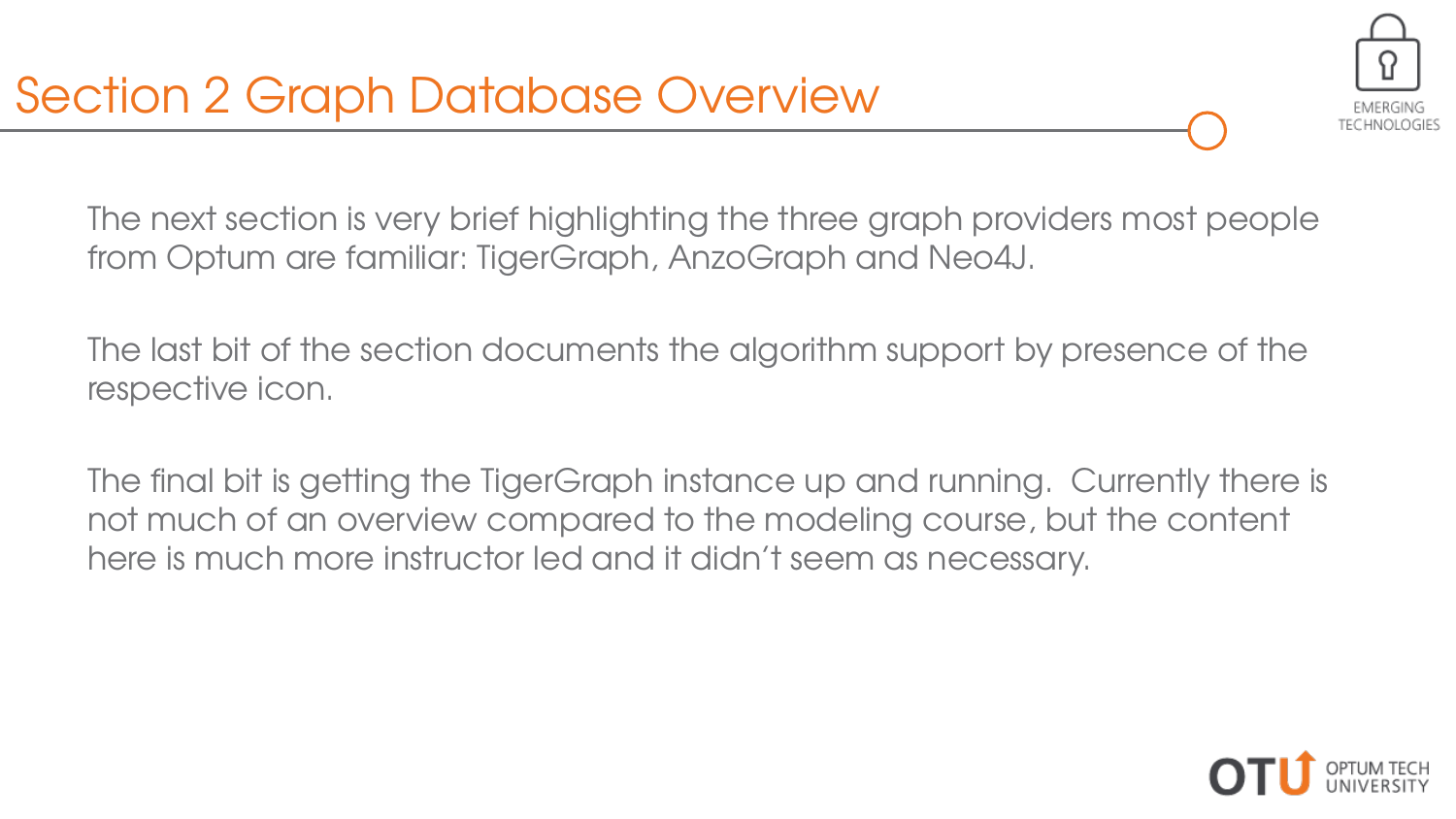

Section 2 Graph Database Overview
The next section is very brief highlighting the three graph providers most people from Optum are familiar: TigerGraph, AnzoGraph and Neo4J.

The last bit of the section documents the algorithm support by presence of the respective icon.

The final bit is getting the TigerGraph instance up and running.  Currently there is not much of an overview compared to the modeling course, but the content here is much more instructor led and it didn’t seem as necessary.